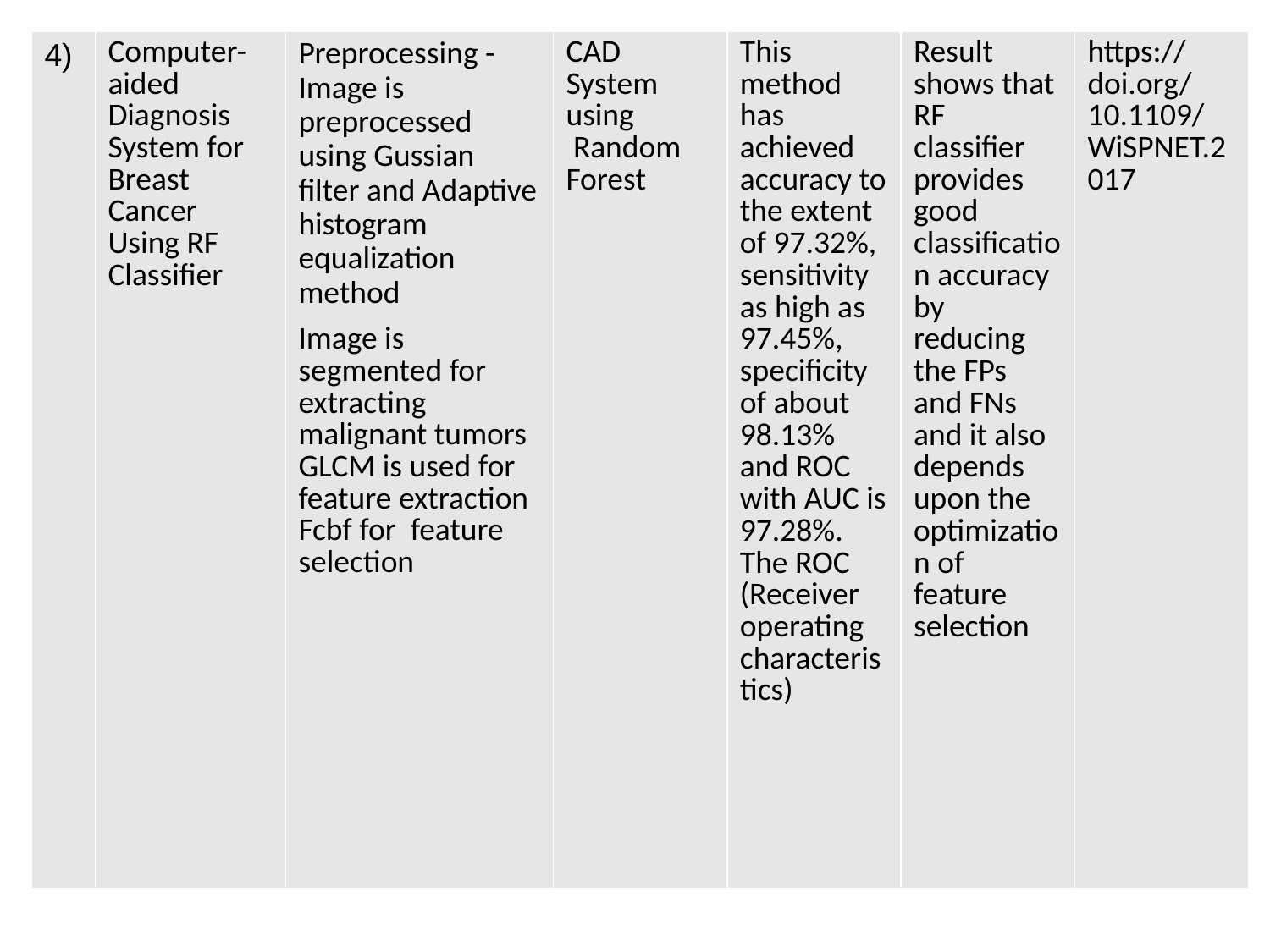

| 4) | Computer-aided Diagnosis System for Breast Cancer Using RF Classifier | Preprocessing -Image is preprocessed using Gussian filter and Adaptive histogram equalization method Image is segmented for extracting malignant tumors GLCM is used for feature extraction Fcbf for feature selection | CAD System using Random Forest | This method has achieved accuracy to the extent of 97.32%, sensitivity as high as 97.45%, specificity of about 98.13% and ROC with AUC is 97.28%. The ROC (Receiver operating characteristics) | Result shows that RF classifier provides good classification accuracy by reducing the FPs and FNs and it also depends upon the optimization of feature selection | https://doi.org/10.1109/WiSPNET.2017 |
| --- | --- | --- | --- | --- | --- | --- |
| 1 | Classification of Microcalcifications in Mammograms using 2D Discrete Wavelet Transform and Random Forest |  | mammogram images were first subjected to a two-dimensional discrete wavelet transform for improving contrast |  |  |  |
| --- | --- | --- | --- | --- | --- | --- |